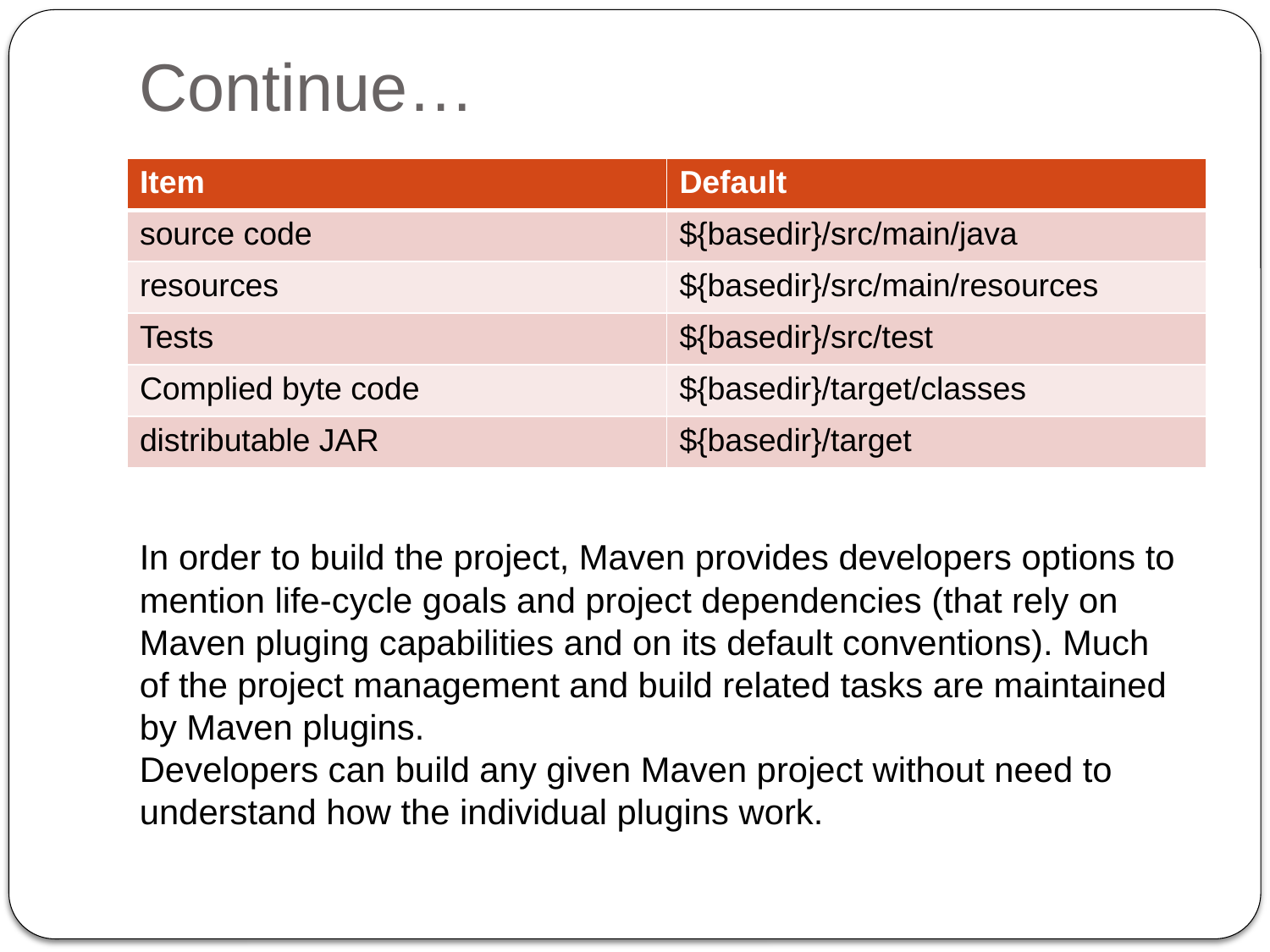

# Continue…
| Item | Default |
| --- | --- |
| source code | ${basedir}/src/main/java |
| resources | ${basedir}/src/main/resources |
| Tests | ${basedir}/src/test |
| Complied byte code | ${basedir}/target/classes |
| distributable JAR | ${basedir}/target |
In order to build the project, Maven provides developers options to mention life-cycle goals and project dependencies (that rely on Maven pluging capabilities and on its default conventions). Much of the project management and build related tasks are maintained by Maven plugins.
Developers can build any given Maven project without need to understand how the individual plugins work.